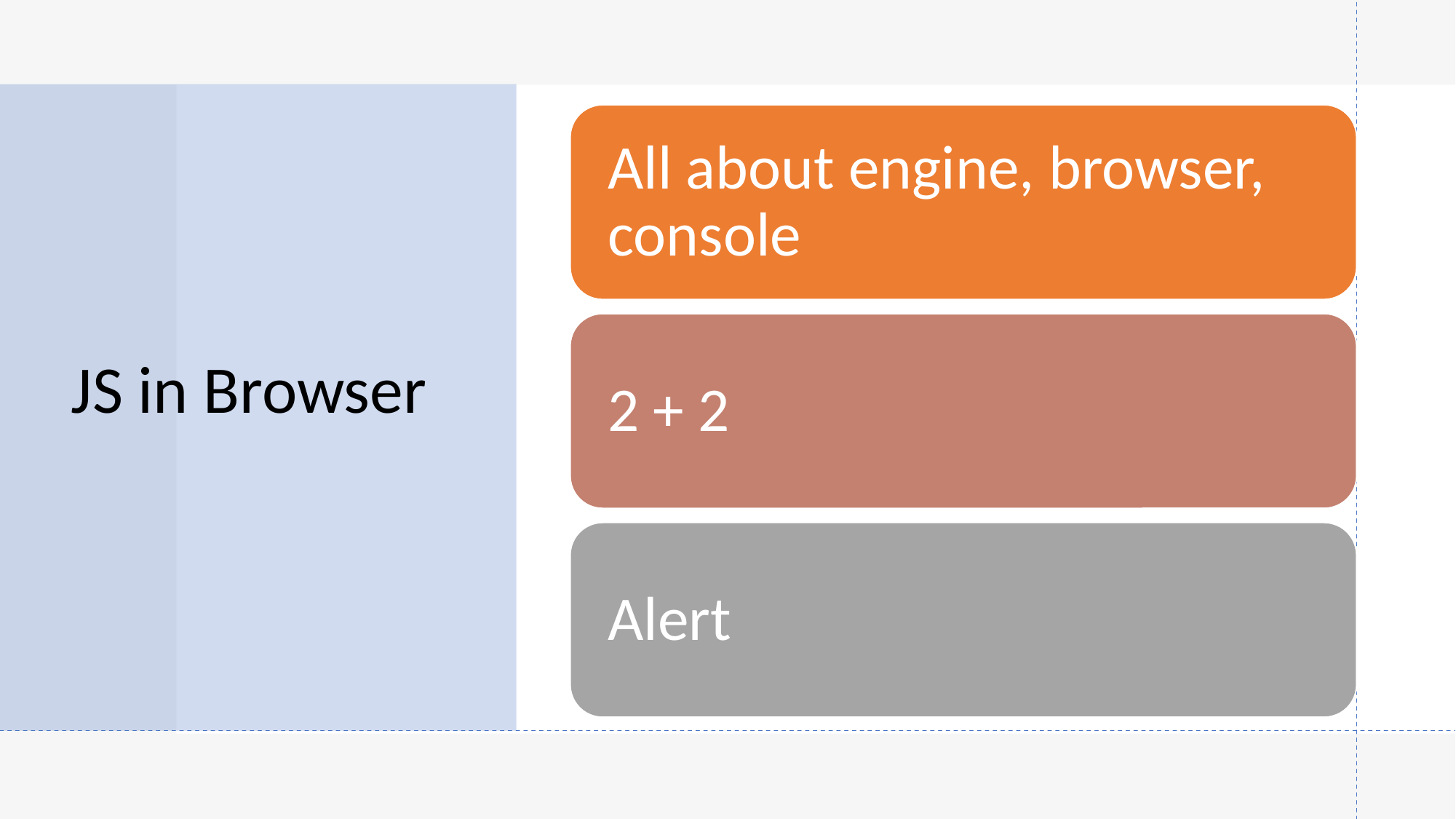

# JS in Browser

All about engine, browser, console
2 + 2
Alert